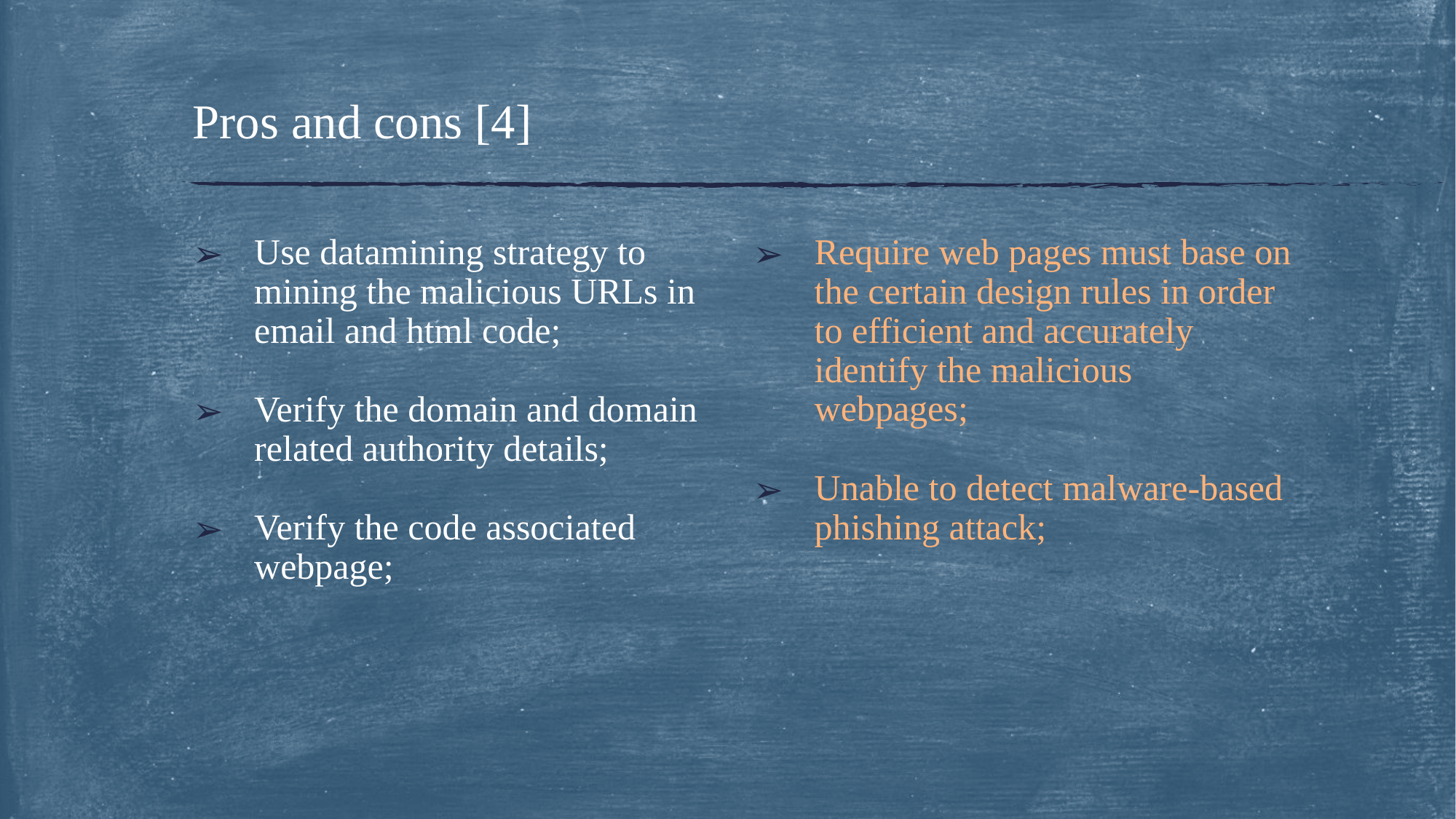

# Pros and cons [4]
Use datamining strategy to mining the malicious URLs in email and html code;

Verify the domain and domain related authority details;

Verify the code associated webpage;

Require web pages must base on the certain design rules in order to efficient and accurately identify the malicious webpages;

Unable to detect malware-based phishing attack;